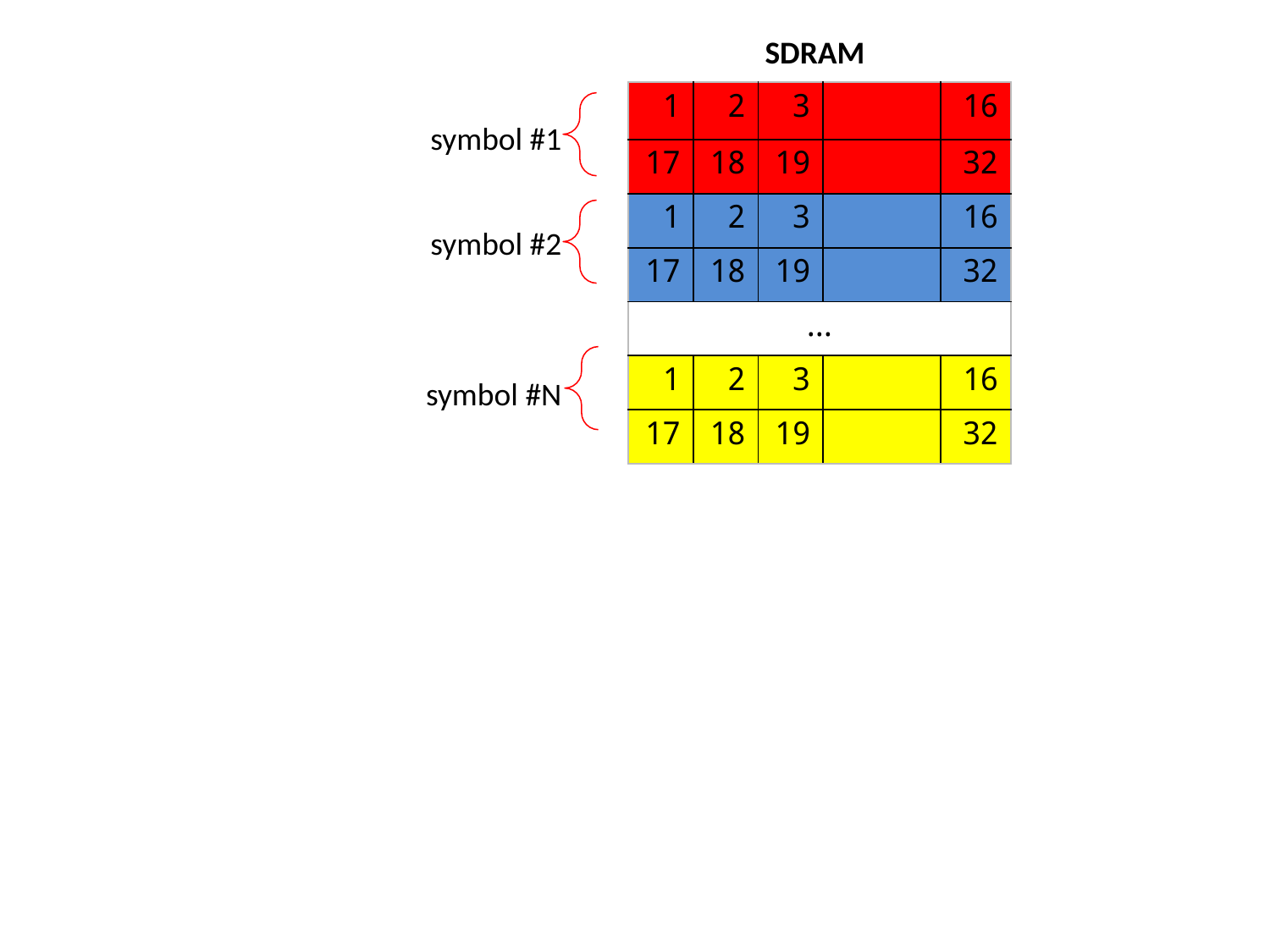

SDRAM
| 1 | 2 | 3 |  | 16 |
| --- | --- | --- | --- | --- |
| 17 | 18 | 19 |  | 32 |
| 1 | 2 | 3 |  | 16 |
| 17 | 18 | 19 |  | 32 |
| … |  |  |  |  |
| 1 | 2 | 3 |  | 16 |
| 17 | 18 | 19 |  | 32 |

symbol #1

symbol #2

symbol #N